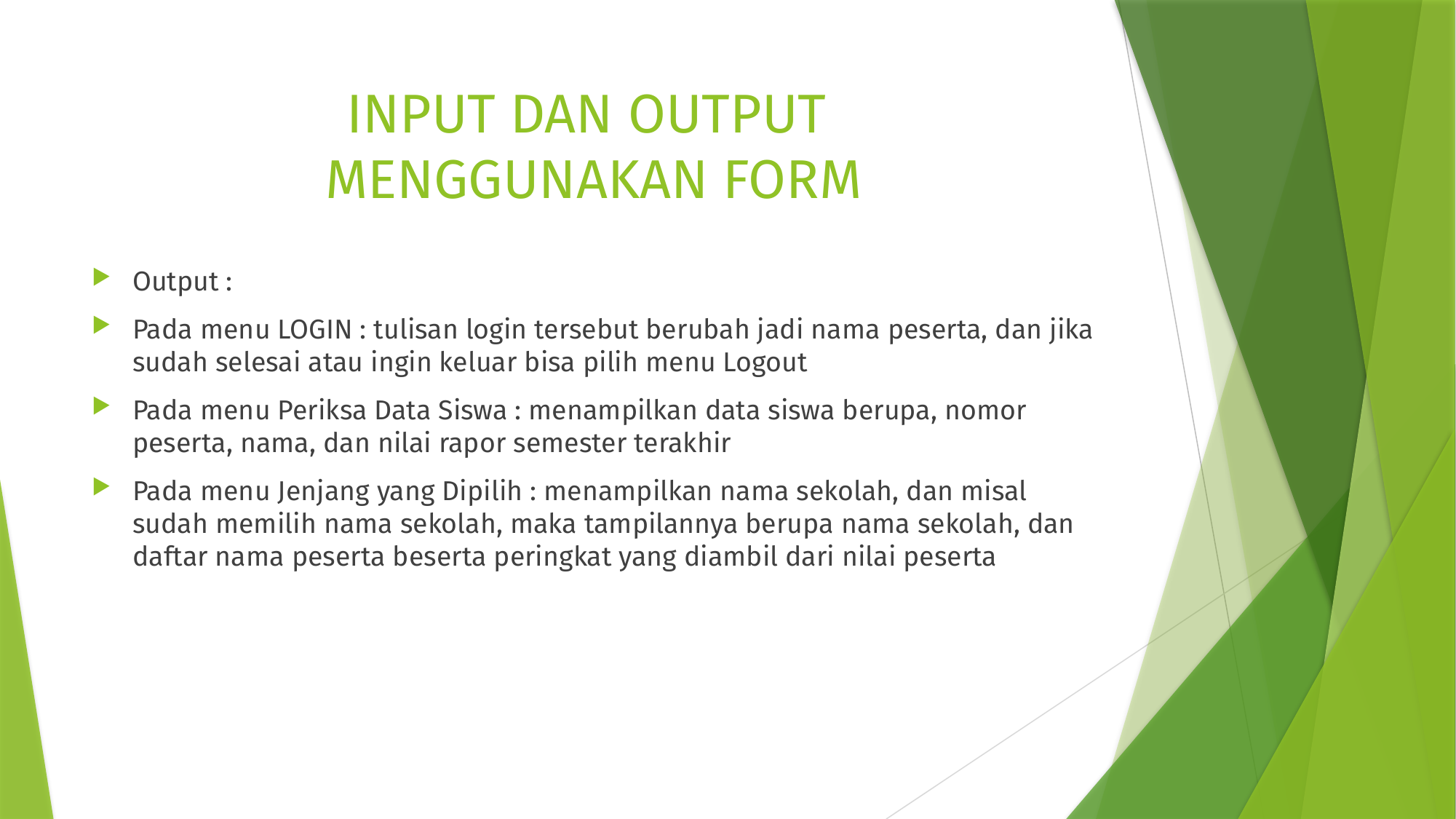

# INPUT DAN OUTPUT MENGGUNAKAN FORM
Output :
Pada menu LOGIN : tulisan login tersebut berubah jadi nama peserta, dan jika sudah selesai atau ingin keluar bisa pilih menu Logout
Pada menu Periksa Data Siswa : menampilkan data siswa berupa, nomor peserta, nama, dan nilai rapor semester terakhir
Pada menu Jenjang yang Dipilih : menampilkan nama sekolah, dan misal sudah memilih nama sekolah, maka tampilannya berupa nama sekolah, dan daftar nama peserta beserta peringkat yang diambil dari nilai peserta